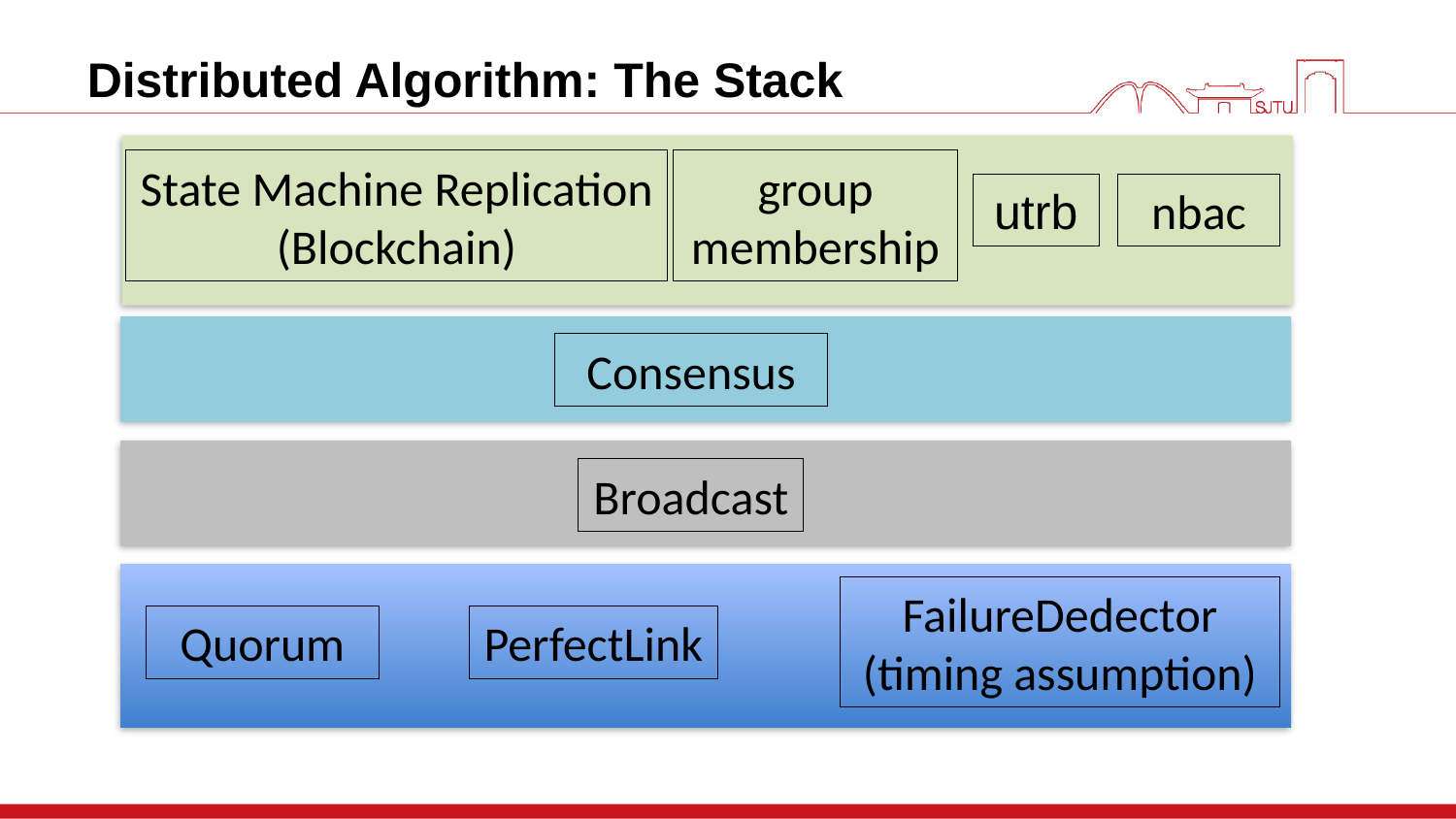

# Distributed Algorithm: The Stack

group membership
State Machine Replication
(Blockchain)
utrb
nbac

Consensus

Broadcast

FailureDedector
(timing assumption)
Quorum
PerfectLink